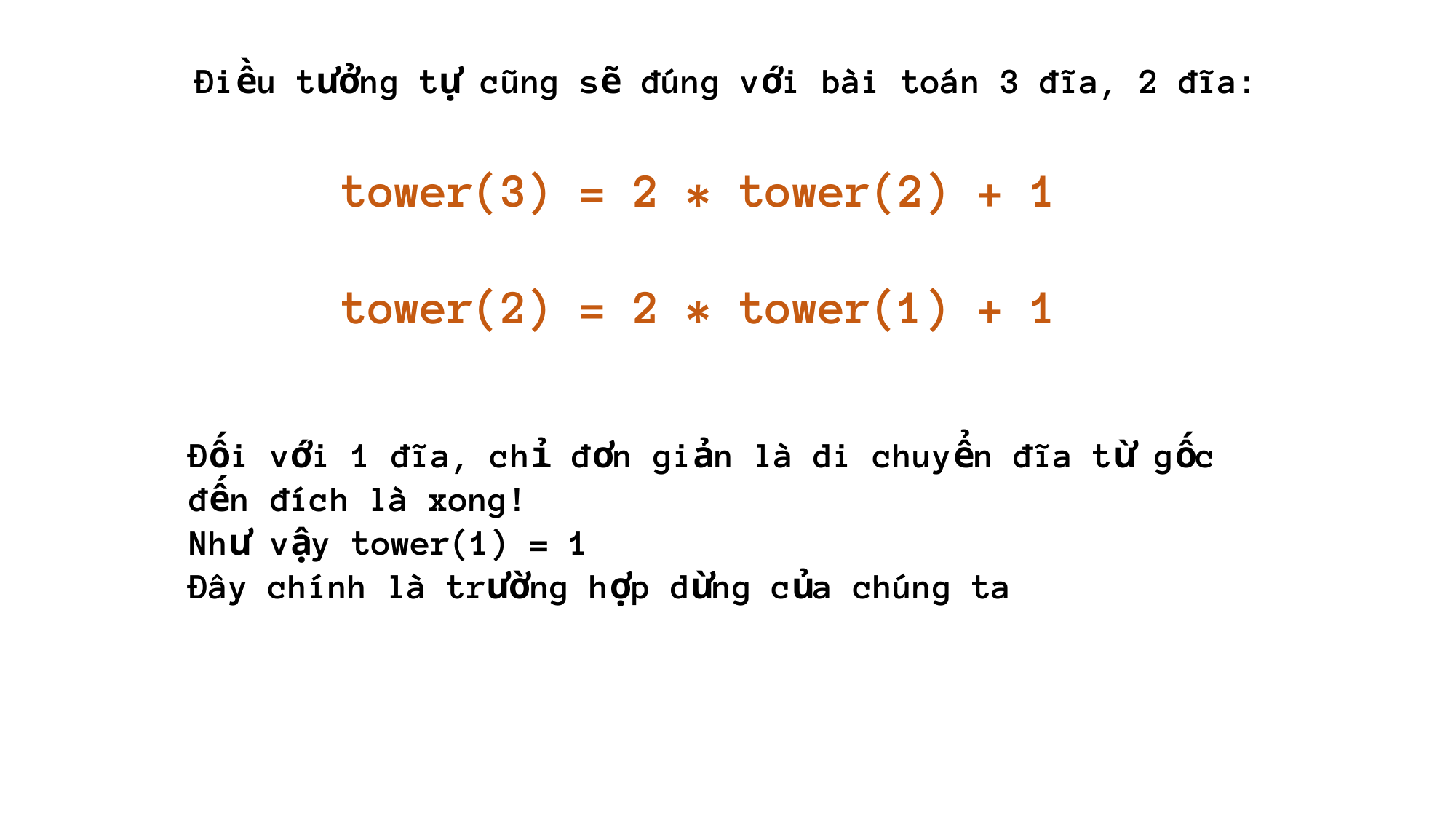

Điều tưởng tự cũng sẽ đúng với bài toán 3 đĩa, 2 đĩa:
tower(3) = 2 * tower(2) + 1

tower(2) = 2 * tower(1) + 1
Đối với 1 đĩa, chỉ đơn giản là di chuyển đĩa từ gốc đến đích là xong!
Như vậy tower(1) = 1
Đây chính là trường hợp dừng của chúng ta